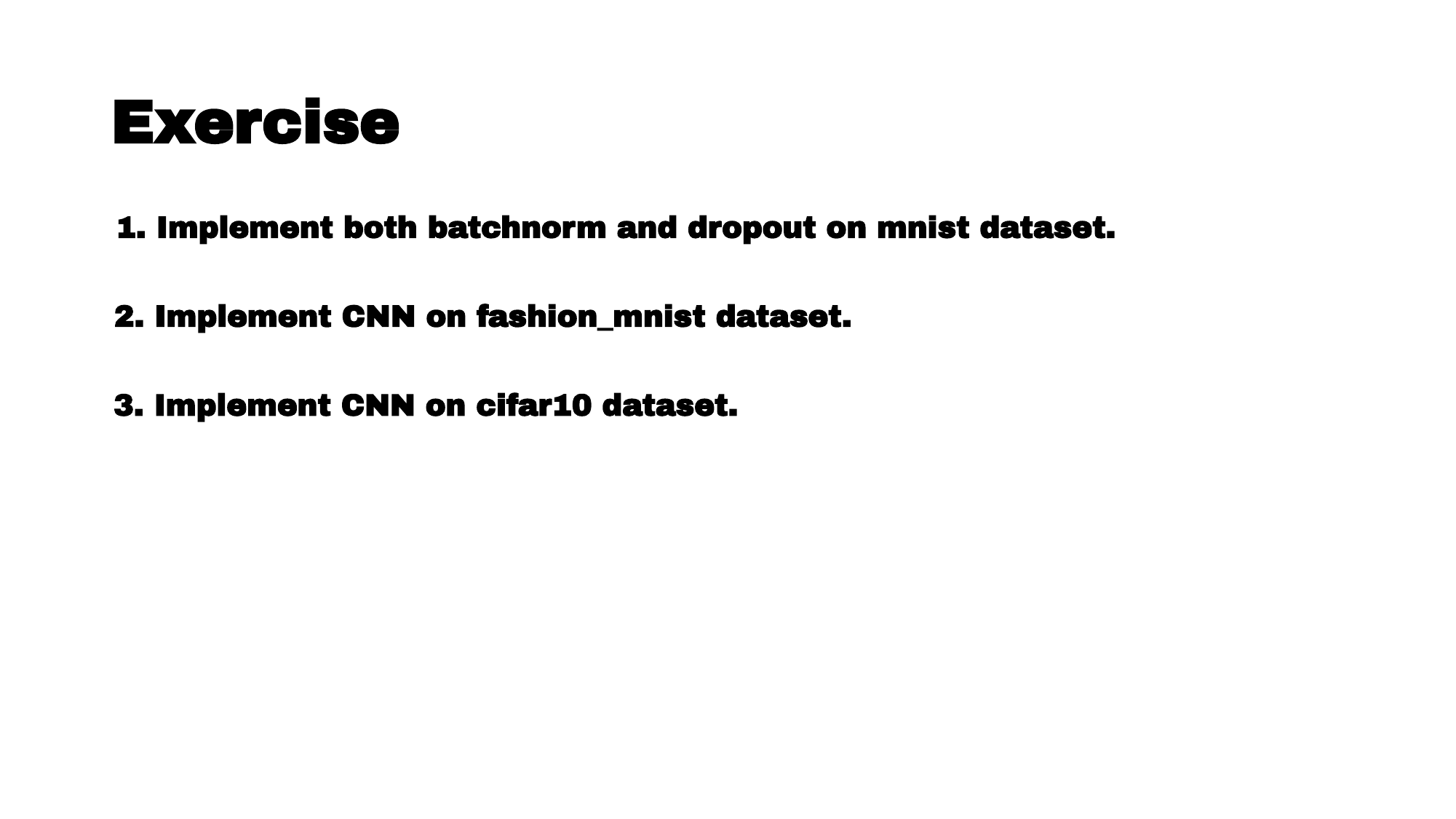

# Exercise
1. Implement both batchnorm and dropout on mnist dataset.
2. Implement CNN on fashion_mnist dataset.
3. Implement CNN on cifar10 dataset.